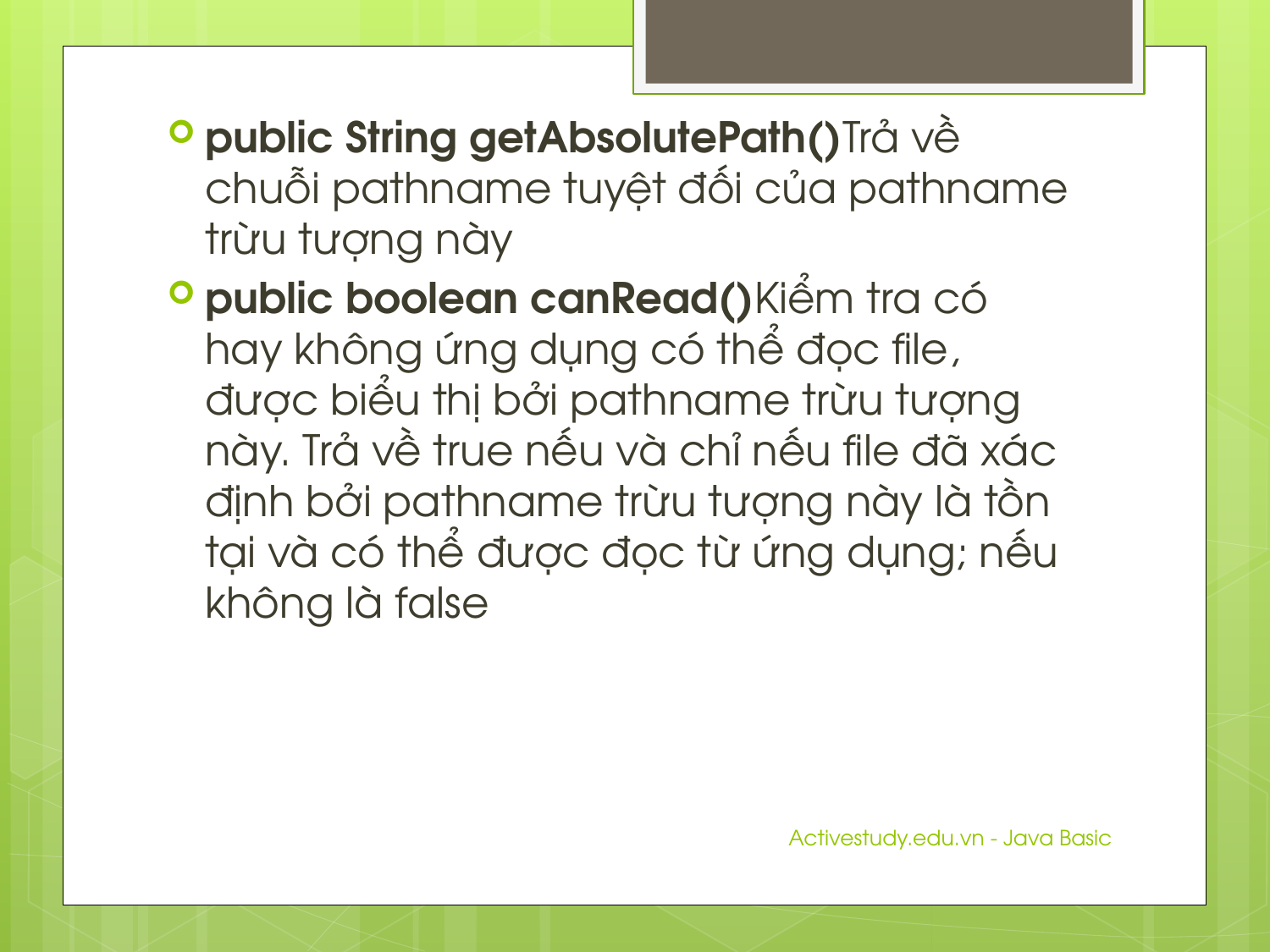

public String getAbsolutePath()Trả về chuỗi pathname tuyệt đối của pathname trừu tượng này
public boolean canRead()Kiểm tra có hay không ứng dụng có thể đọc file, được biểu thị bởi pathname trừu tượng này. Trả về true nếu và chỉ nếu file đã xác định bởi pathname trừu tượng này là tồn tại và có thể được đọc từ ứng dụng; nếu không là false

Activestudy.edu.vn - Java Basic